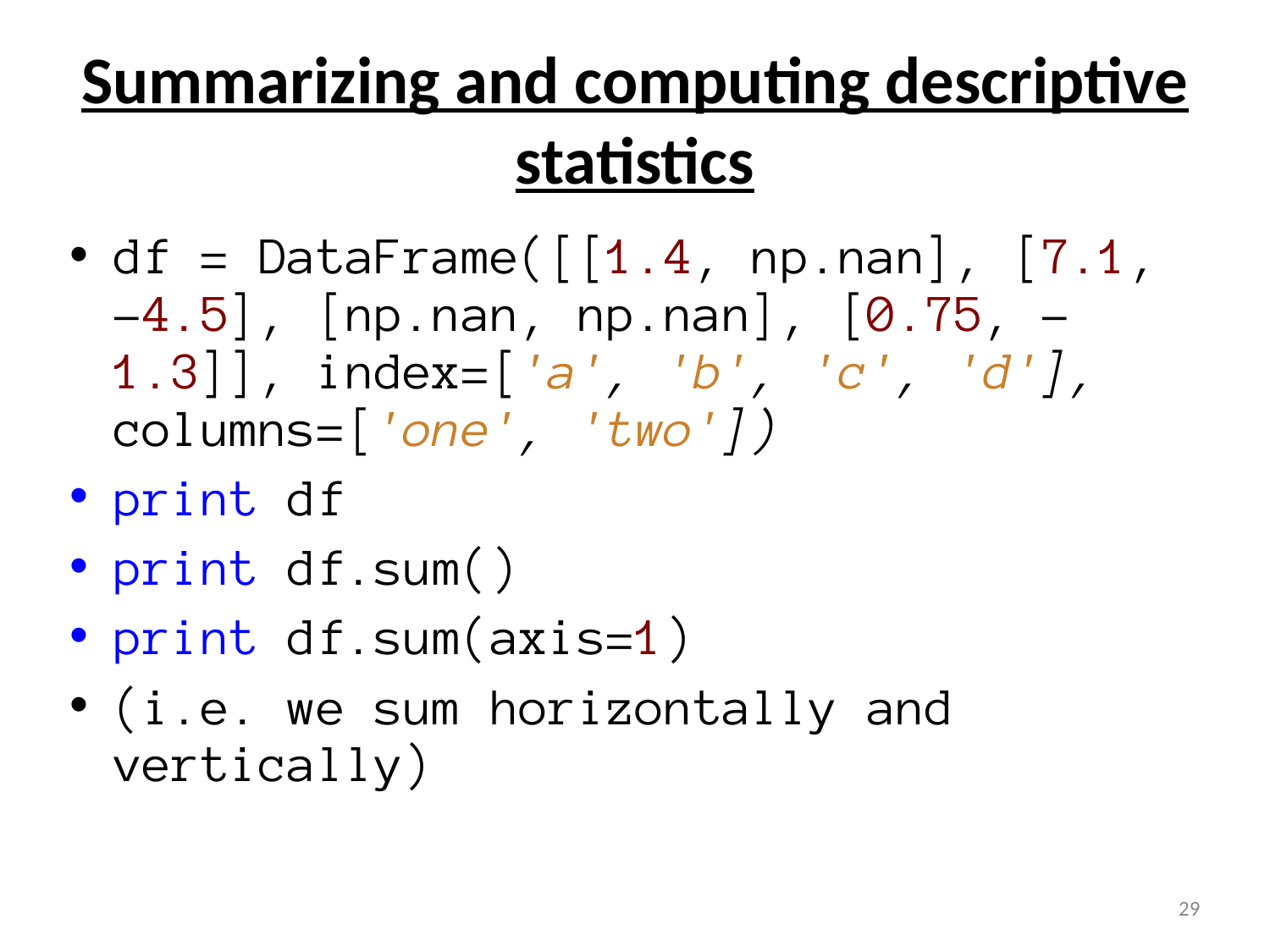

# Summarizing and computing descriptive statistics
df = DataFrame([[1.4, np.nan], [7.1, -4.5], [np.nan, np.nan], [0.75, -1.3]], index=['a', 'b', 'c', 'd'], columns=['one', 'two'])
print df
print df.sum()
print df.sum(axis=1)
(i.e. we sum horizontally and vertically)
29